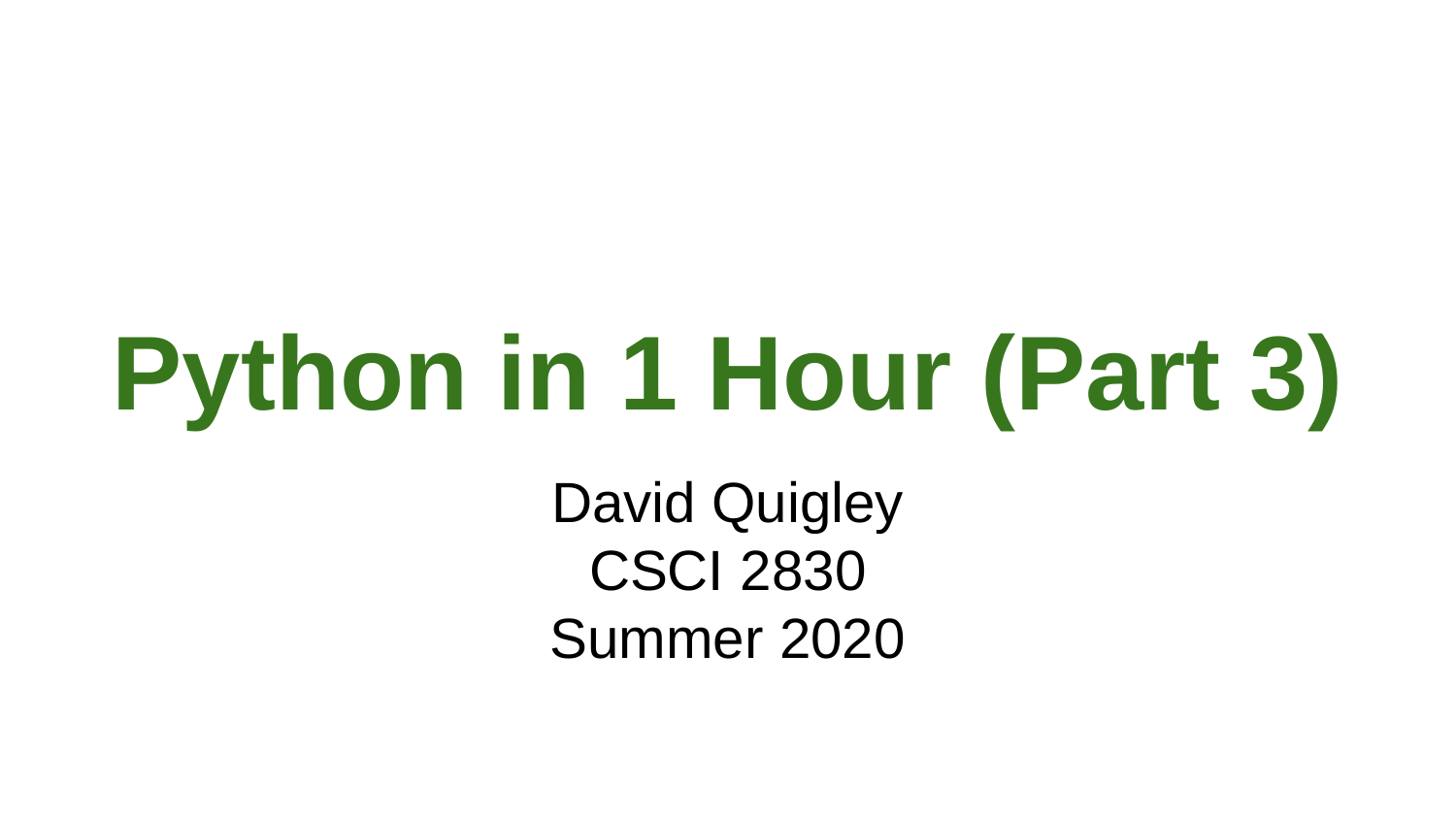

# Python in 1 Hour (Part 3)
David Quigley
CSCI 2830
Summer 2020